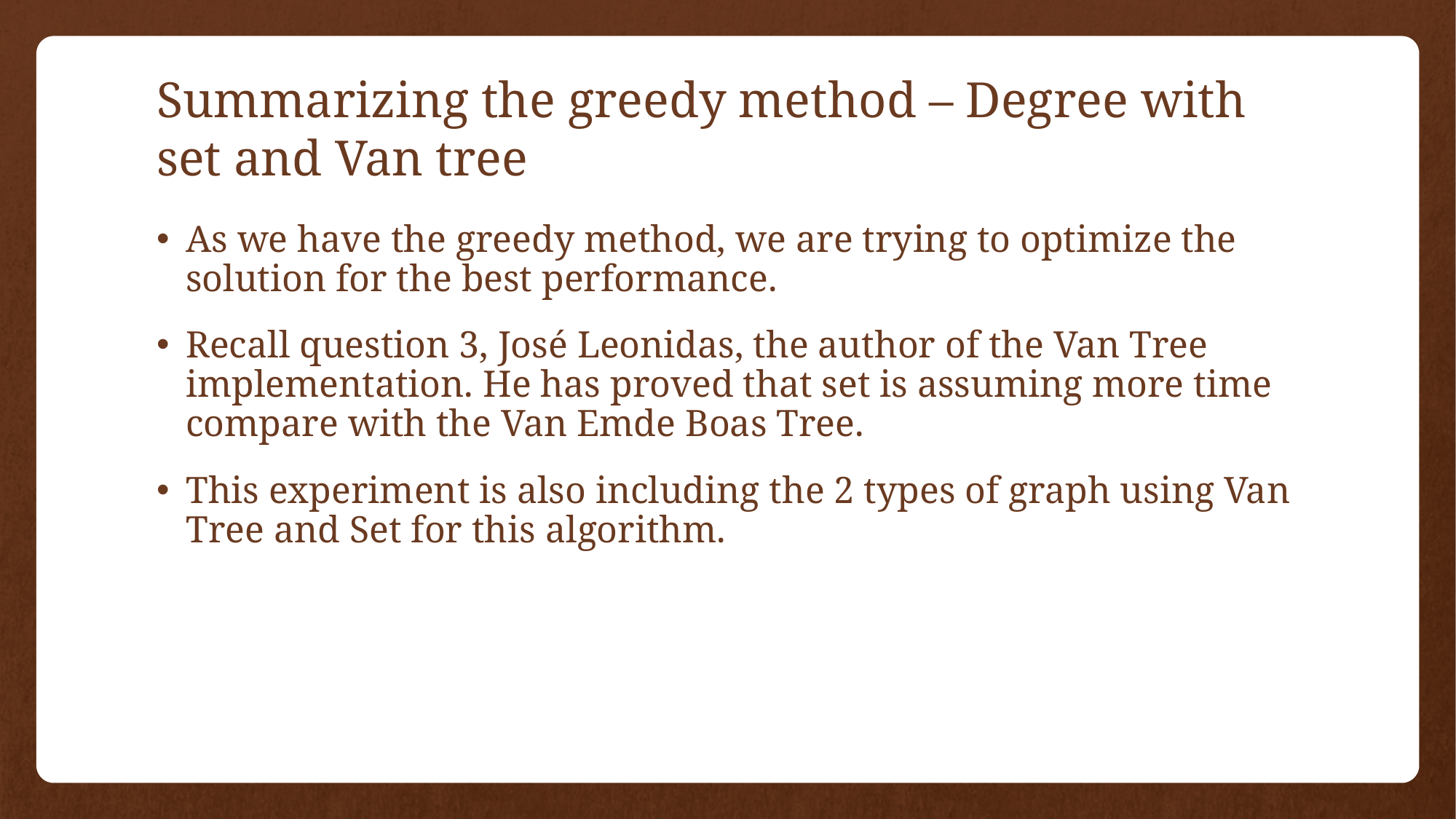

# Summarizing the greedy method – Degree with set and Van tree
As we have the greedy method, we are trying to optimize the solution for the best performance.
Recall question 3, José Leonidas, the author of the Van Tree implementation. He has proved that set is assuming more time compare with the Van Emde Boas Tree.
This experiment is also including the 2 types of graph using Van Tree and Set for this algorithm.